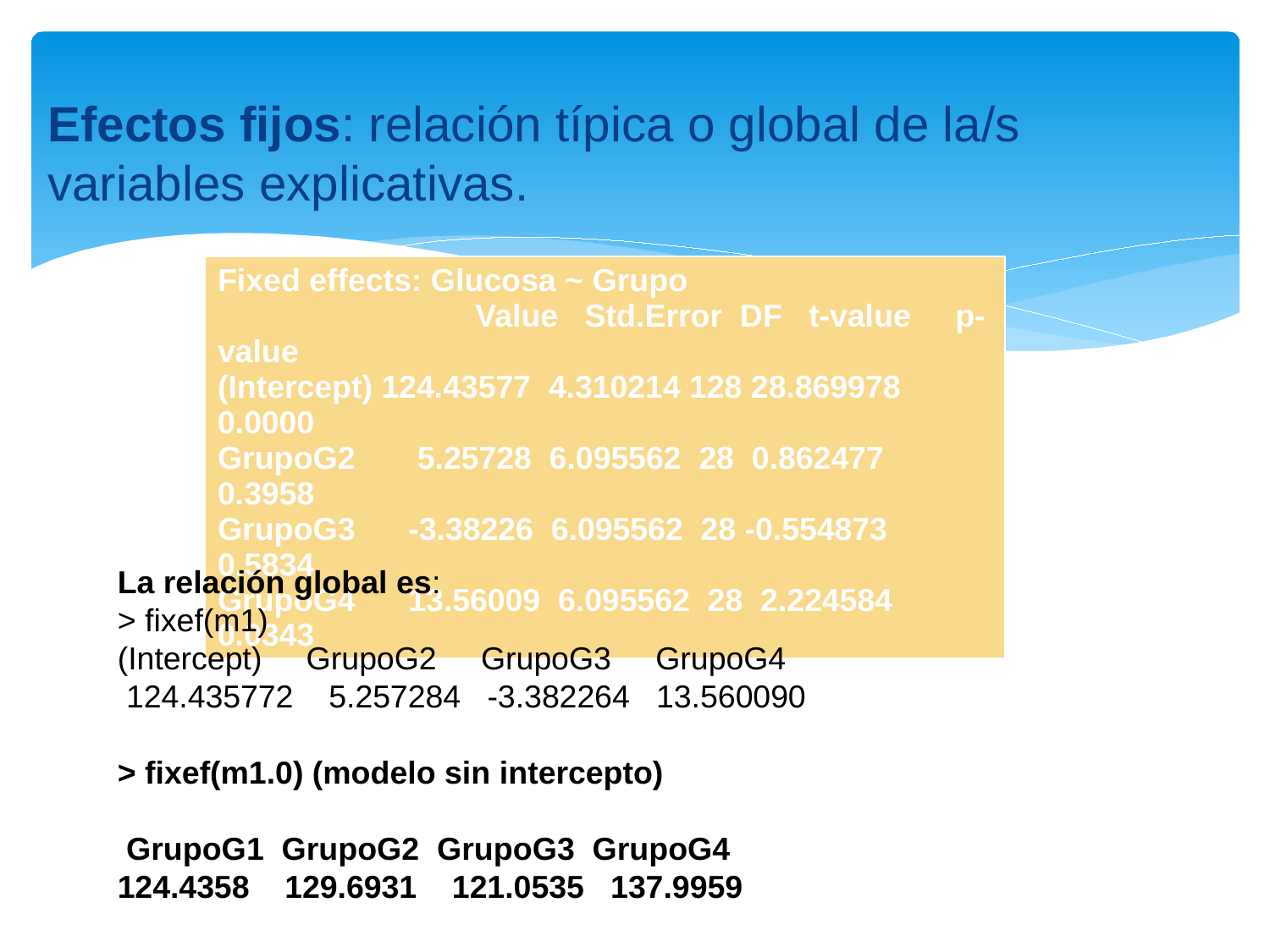

Efectos fijos: relación típica o global de la/s variables explicativas.

| Fixed effects: Glucosa ~ Grupo Value Std.Error DF t-value p-value (Intercept) 124.43577 4.310214 128 28.869978 0.0000 GrupoG2 5.25728 6.095562 28 0.862477 0.3958 GrupoG3 -3.38226 6.095562 28 -0.554873 0.5834 GrupoG4 13.56009 6.095562 28 2.224584 0.0343 |
| --- |
La relación global es:
> fixef(m1)
(Intercept)     GrupoG2     GrupoG3     GrupoG4
 124.435772    5.257284   -3.382264   13.560090

> fixef(m1.0) (modelo sin intercepto)

 GrupoG1  GrupoG2  GrupoG3  GrupoG4
124.4358    129.6931    121.0535   137.9959